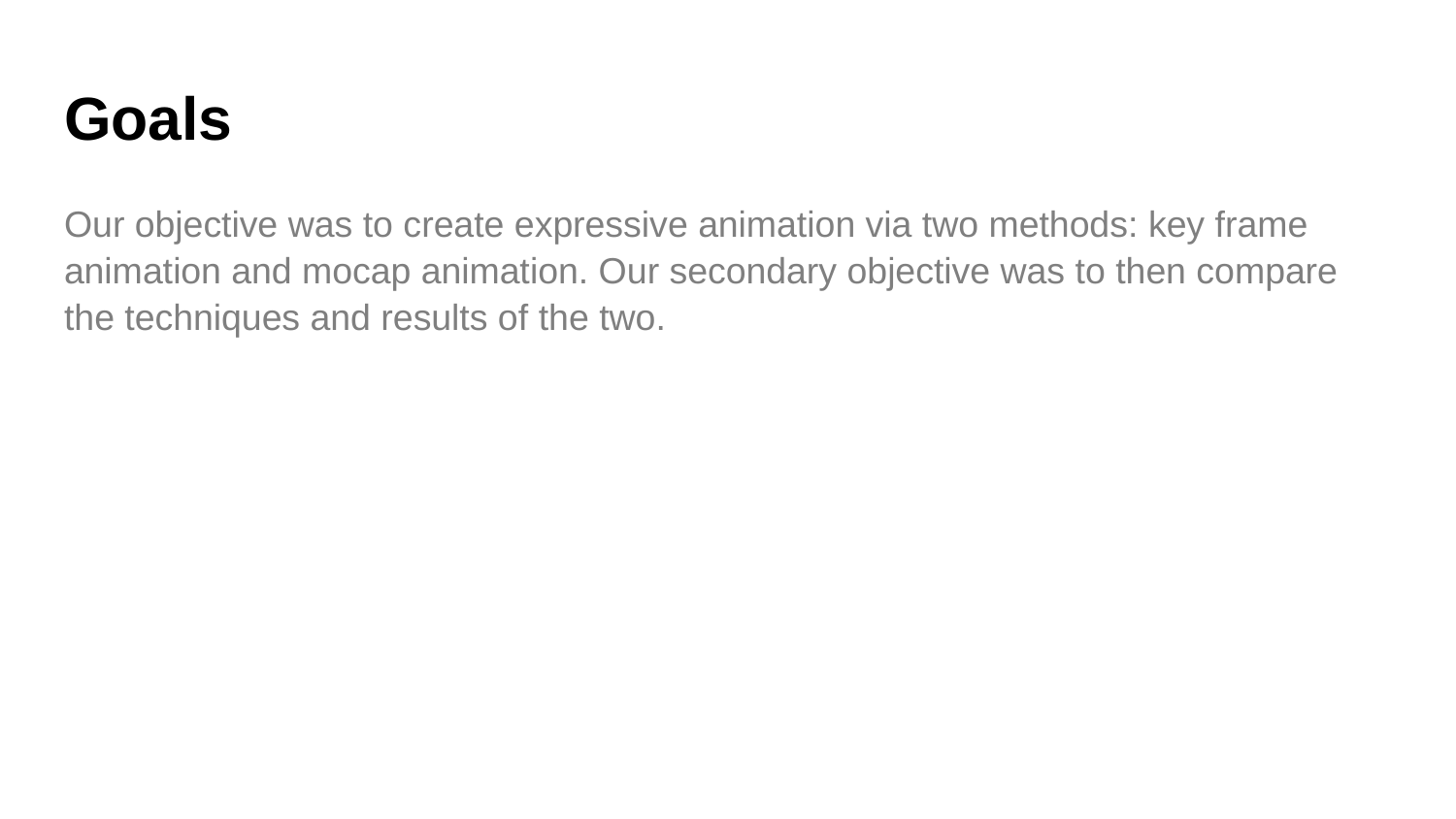

# Goals
Our objective was to create expressive animation via two methods: key frame animation and mocap animation. Our secondary objective was to then compare the techniques and results of the two.